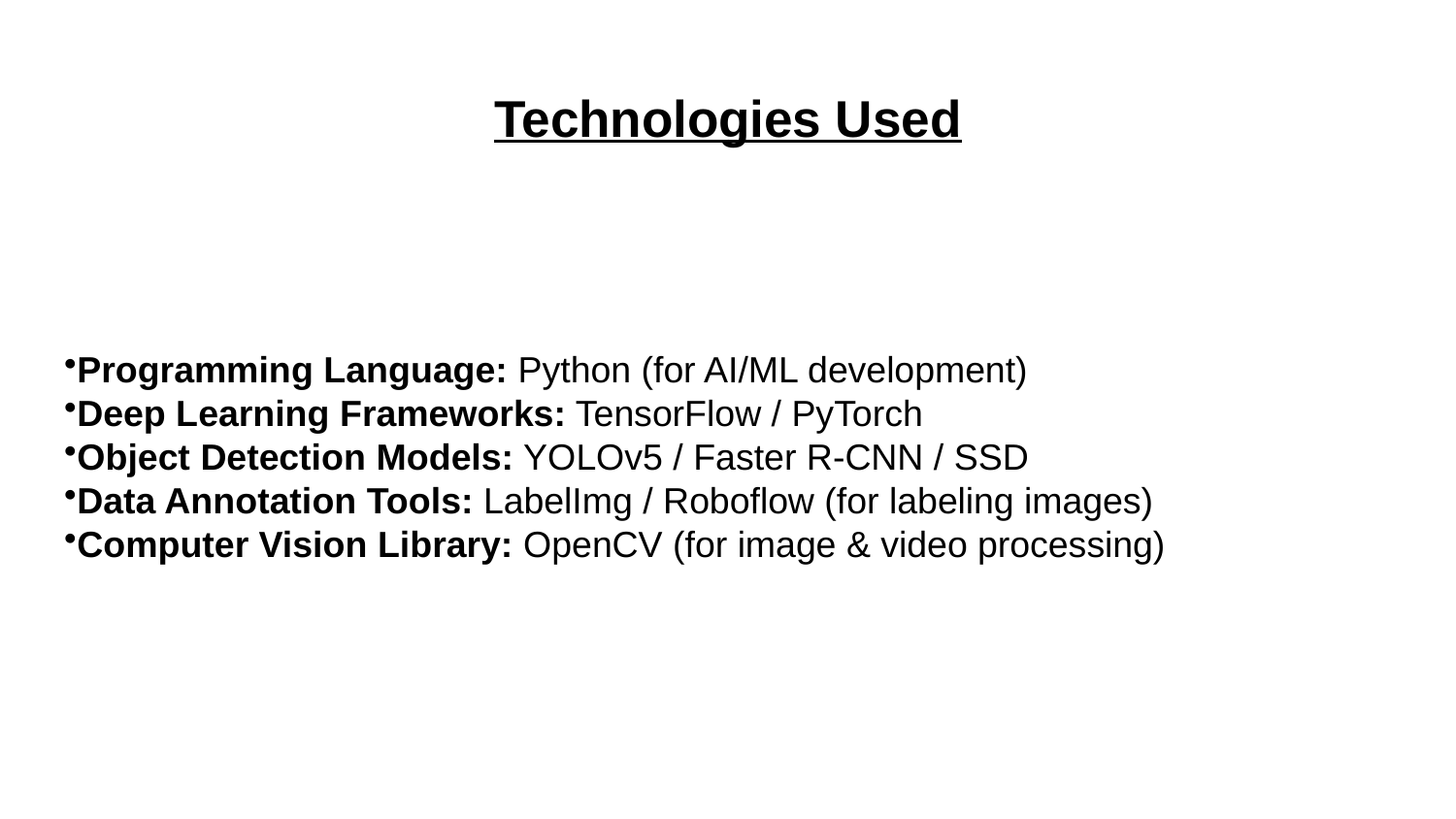

# Technologies Used
Programming Language: Python (for AI/ML development)
Deep Learning Frameworks: TensorFlow / PyTorch
Object Detection Models: YOLOv5 / Faster R-CNN / SSD
Data Annotation Tools: LabelImg / Roboflow (for labeling images)
Computer Vision Library: OpenCV (for image & video processing)